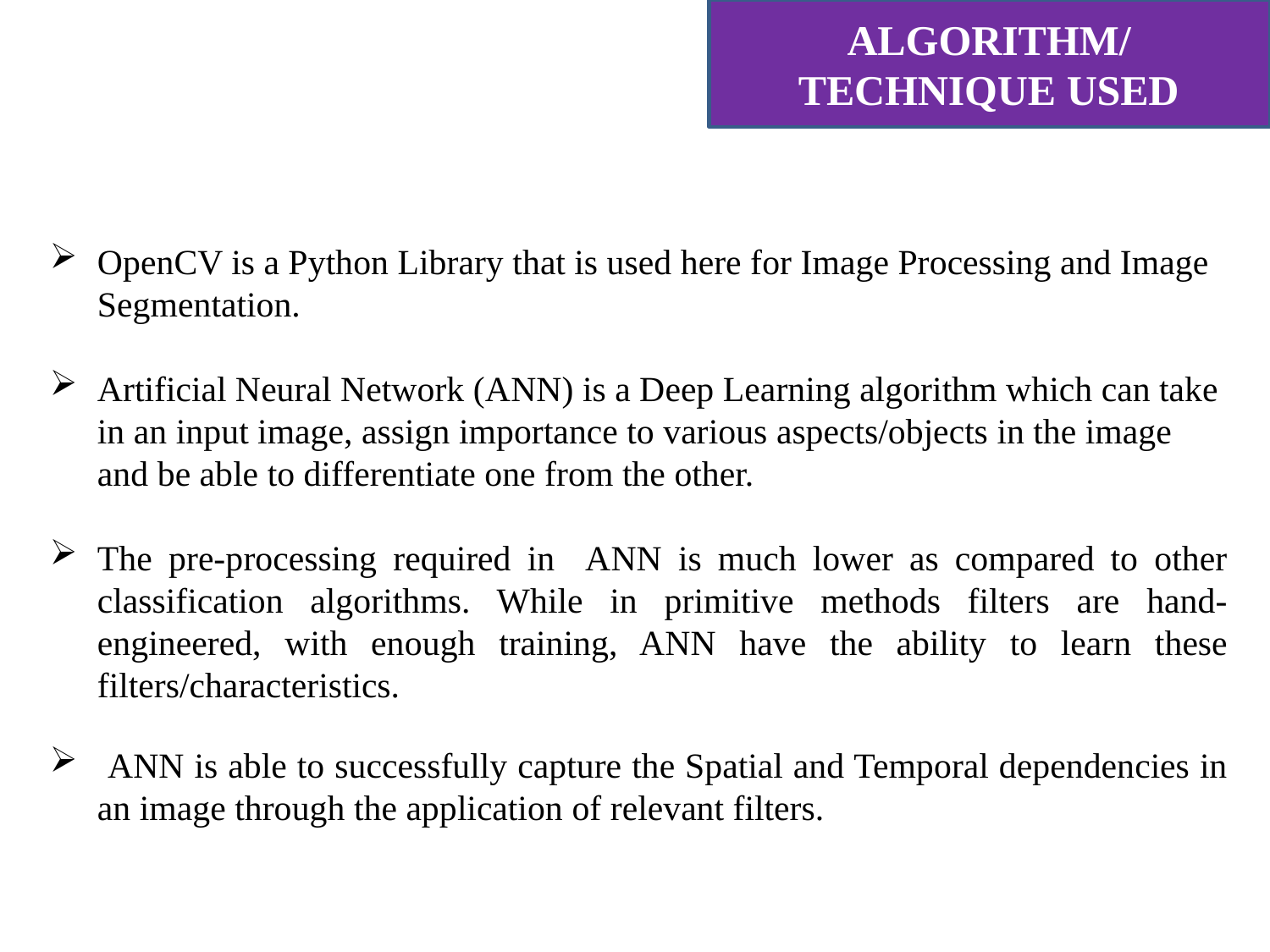

# ALGORITHM/  TECHNIQUE USED
OpenCV is a Python Library that is used here for Image Processing and Image Segmentation.

Artificial Neural Network (ANN) is a Deep Learning algorithm which can take in an input image, assign importance to various aspects/objects in the image and be able to differentiate one from the other.

The pre-processing required in  ANN is much lower as compared to other classification algorithms. While in primitive methods filters are hand-engineered, with enough training, ANN have the ability to learn these filters/characteristics.

 ANN is able to successfully capture the Spatial and Temporal dependencies in an image through the application of relevant filters.